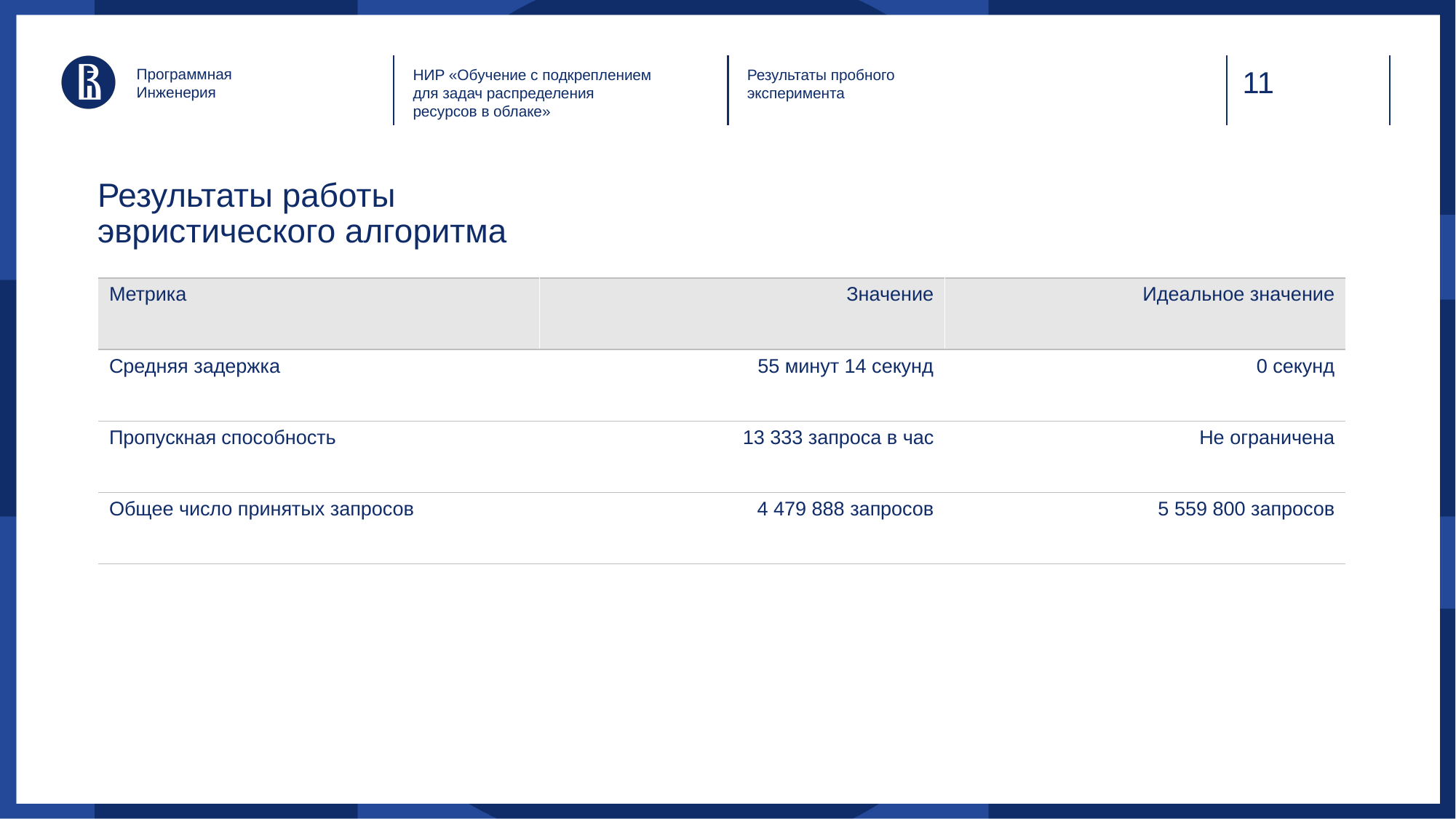

Программная
Инженерия
НИР «Обучение с подкреплением для задач распределения ресурсов в облаке»
Результаты пробного
эксперимента
Результаты работы
эвристического алгоритма
| Метрика | Значение | Идеальное значение |
| --- | --- | --- |
| Средняя задержка | 55 минут 14 секунд | 0 секунд |
| Пропускная способность | 13 333 запроса в час | Не ограничена |
| Общее число принятых запросов | 4 479 888 запросов | 5 559 800 запросов |